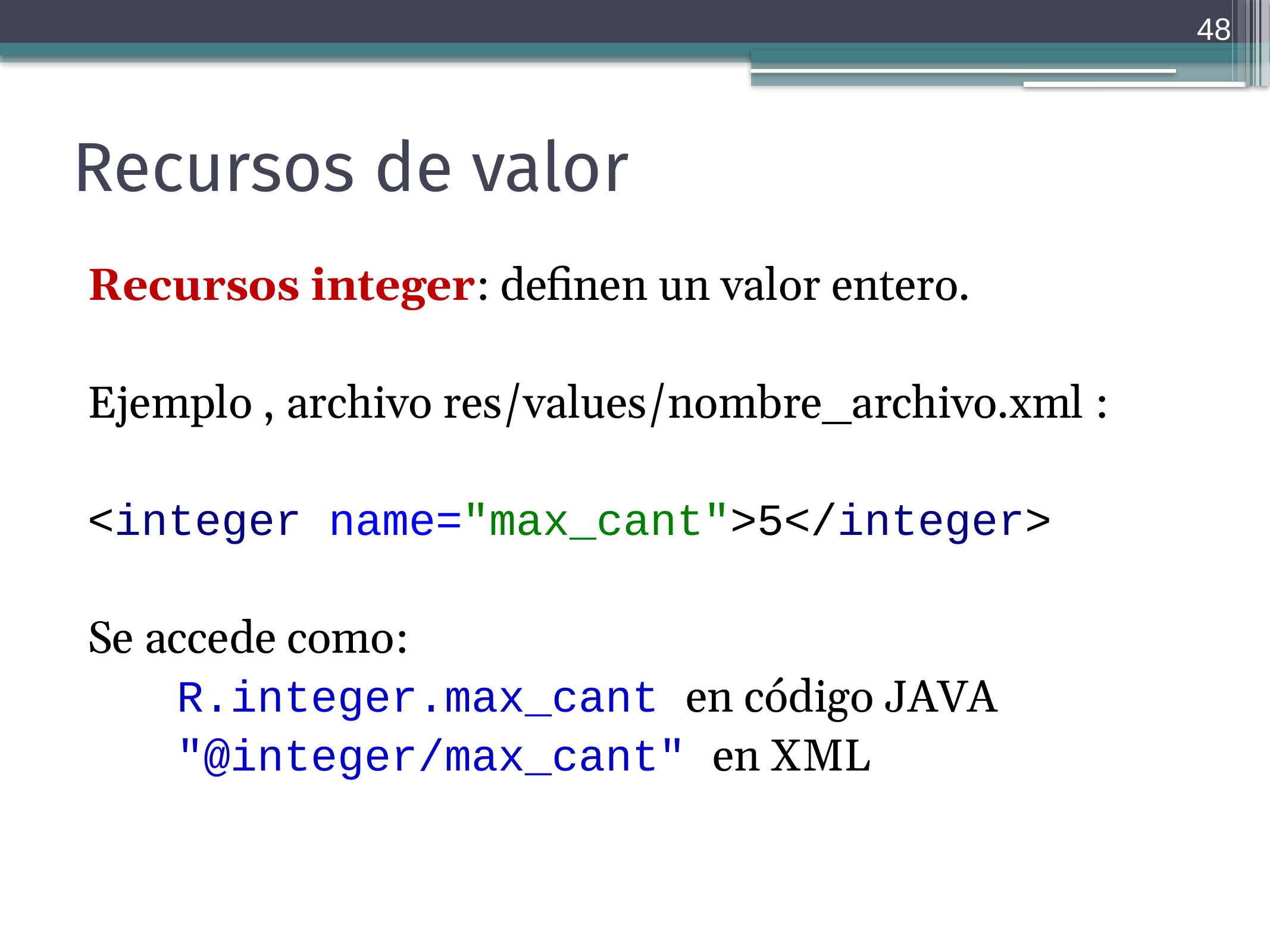

48
# Recursos de valor
Recursos integer: definen un valor entero.

Ejemplo , archivo res/values/nombre_archivo.xml :

<integer name="max_cant">5</integer>

Se accede como:
	R.integer.max_cant en código JAVA
	"@integer/max_cant" en XML